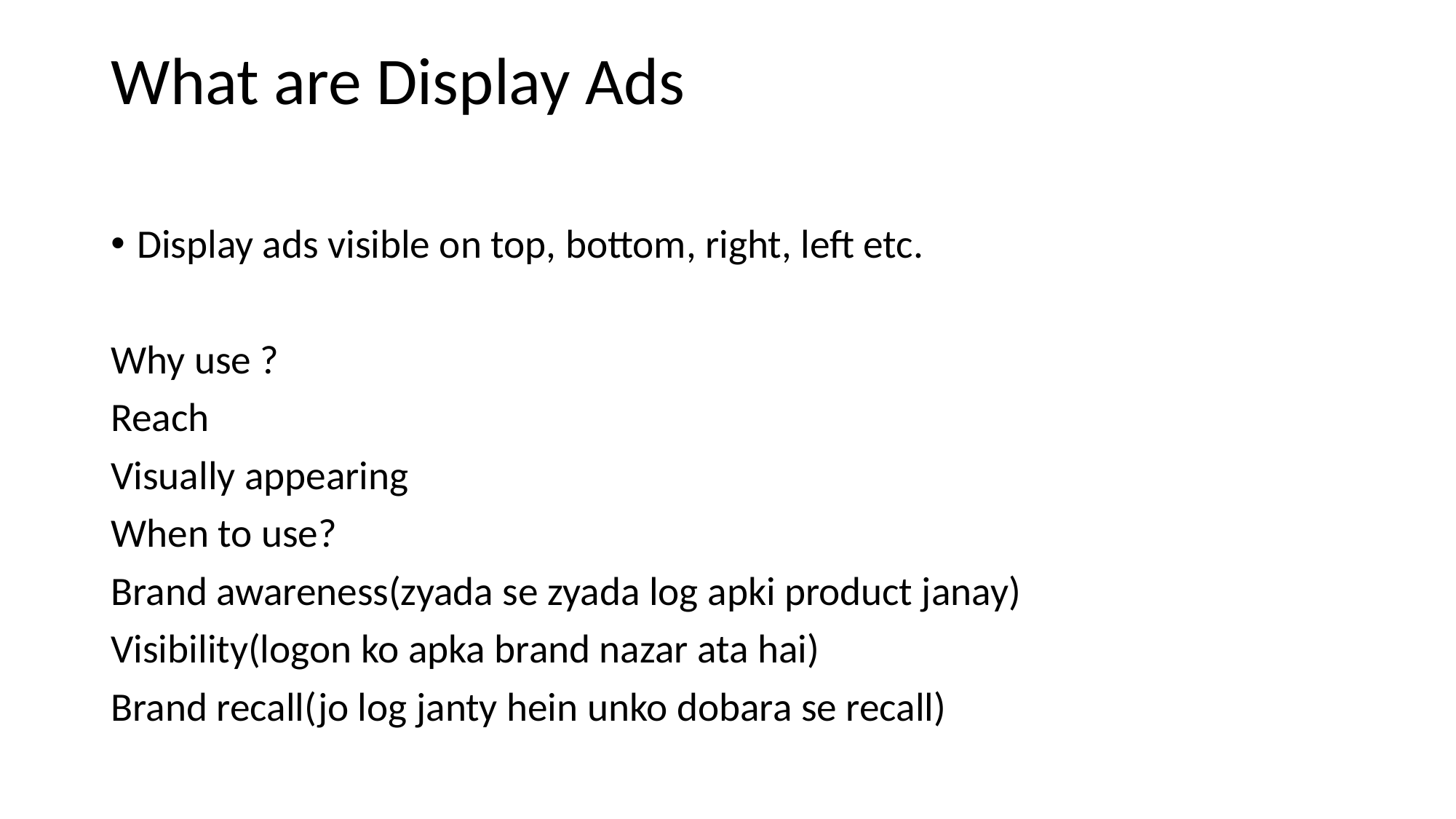

# What are Display Ads
Display ads visible on top, bottom, right, left etc.

Why use ?
Reach
Visually appearing
When to use?
Brand awareness(zyada se zyada log apki product janay)
Visibility(logon ko apka brand nazar ata hai)
Brand recall(jo log janty hein unko dobara se recall)